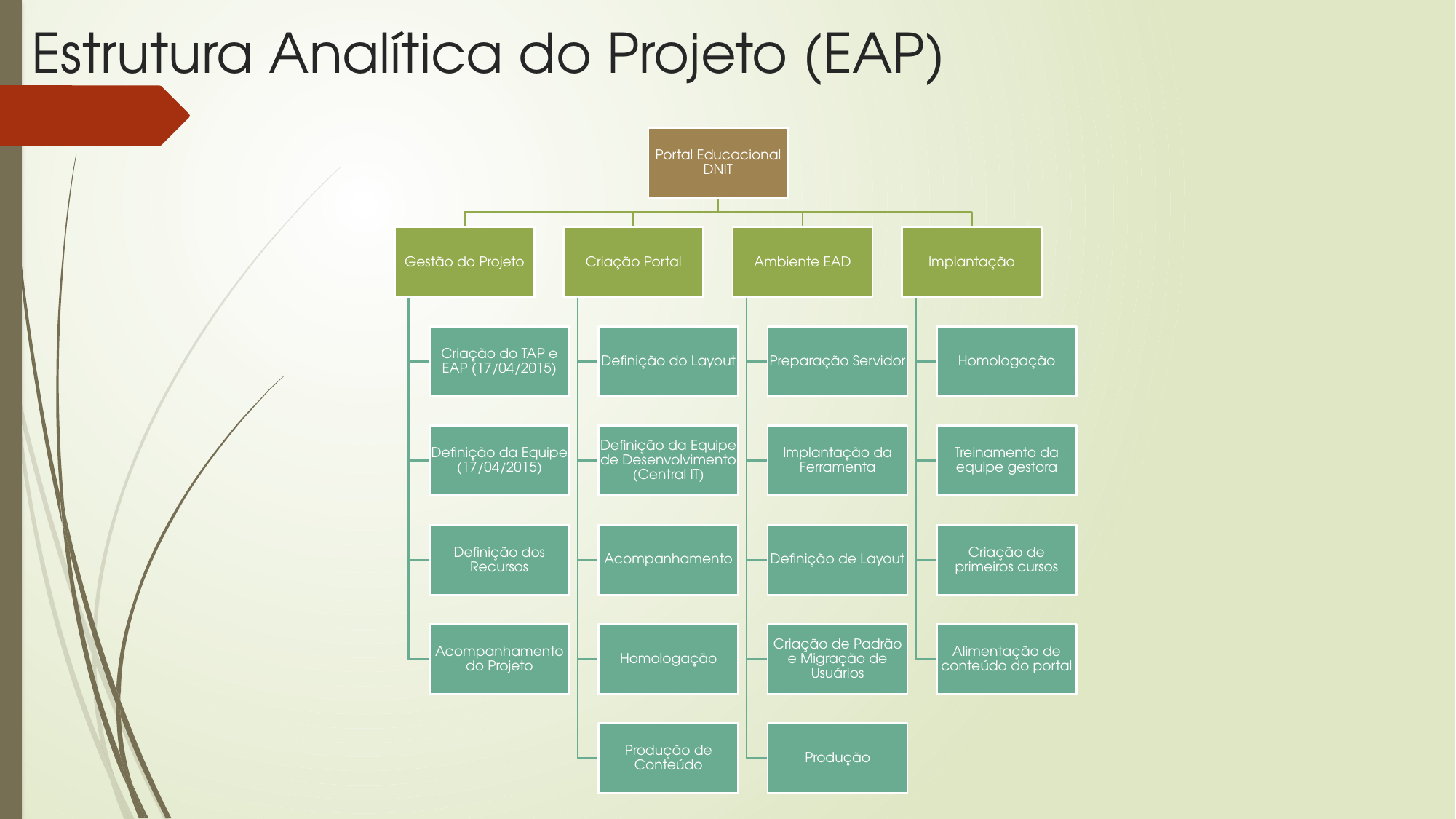

# Estrutura Analítica do Projeto (EAP)
Portal Educacional DNIT
Gestão do Projeto
Criação do TAP e EAP (17/04/2015)
Definição da Equipe (17/04/2015)
Definição dos Recursos
Acompanhamento do Projeto
Criação Portal
Definição do Layout
Definição da Equipe de Desenvolvimento (Central IT)
Acompanhamento
Homologação
Produção de Conteúdo
Ambiente EAD
Preparação Servidor
Implantação da Ferramenta
Definição de Layout
Criação de Padrão e Migração de Usuários
Produção
Implantação
Homologação
Treinamento da equipe gestora
Criação de primeiros cursos
Alimentação de conteúdo do portal